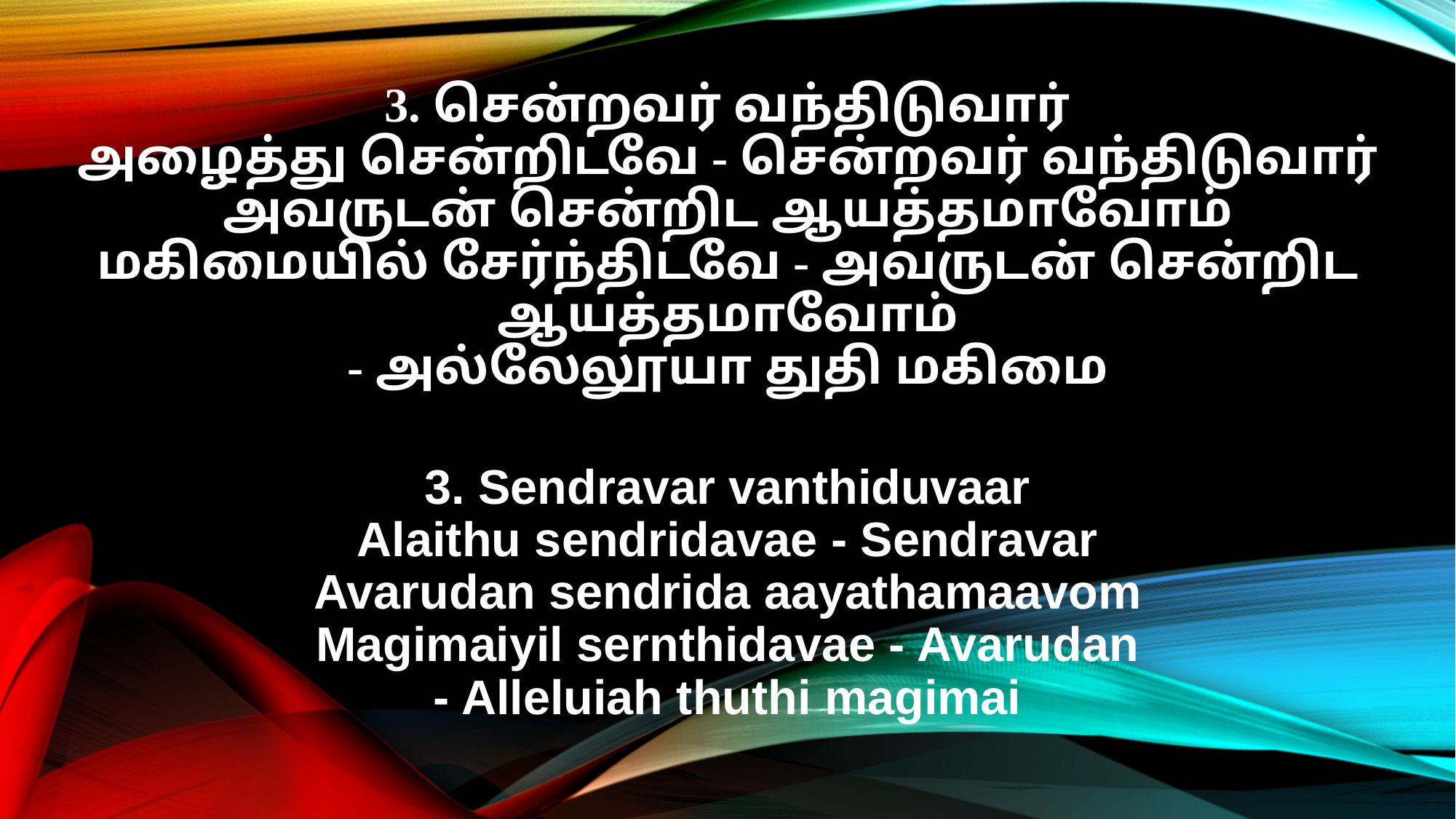

3. சென்றவர் வந்திடுவார்
அழைத்து சென்றிடவே - சென்றவர் வந்திடுவார்
அவருடன் சென்றிட ஆயத்தமாவோம்
மகிமையில் சேர்ந்திடவே - அவருடன் சென்றிட ஆயத்தமாவோம்
- அல்லேலூயா துதி மகிமை
3. Sendravar vanthiduvaar
Alaithu sendridavae - Sendravar
Avarudan sendrida aayathamaavom
Magimaiyil sernthidavae - Avarudan
- Alleluiah thuthi magimai